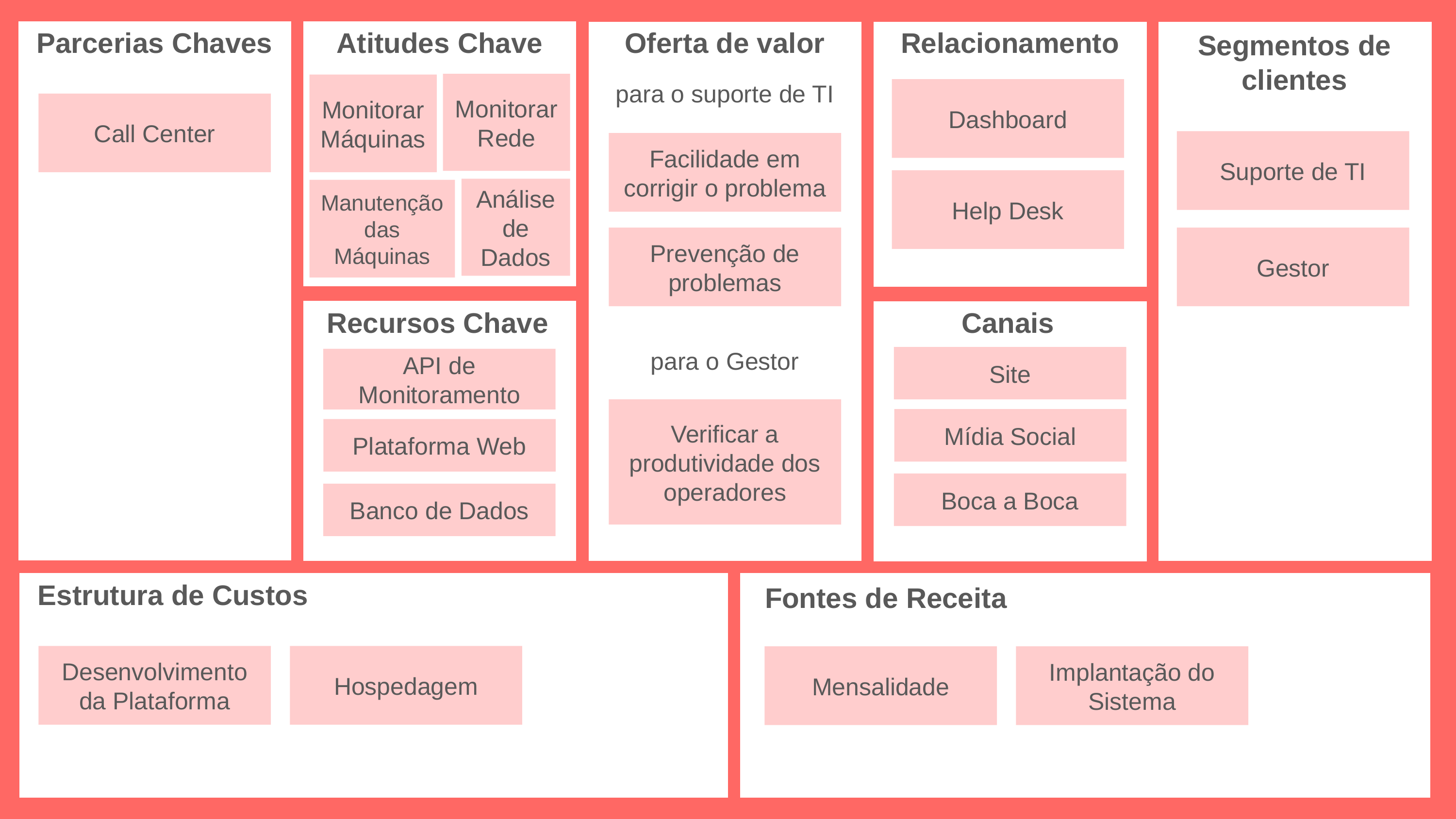

Parcerias Chaves
Atitudes Chave

Oferta de valor
Relacionamento

Segmentos de clientes
Monitorar Rede
Monitorar Máquinas
para o suporte de TI
Dashboard
Call Center
Suporte de TI
Facilidade em corrigir o problema
Help Desk
Análise de Dados
Manutenção das Máquinas
Prevenção de problemas
Gestor

Recursos Chave
Canais

para o Gestor
Site
API de Monitoramento
Verificar a produtividade dos operadores
Mídia Social
Plataforma Web
Boca a Boca
Banco de Dados

Estrutura de Custos

Fontes de Receita
Desenvolvimento da Plataforma
Hospedagem
Mensalidade
Implantação do Sistema